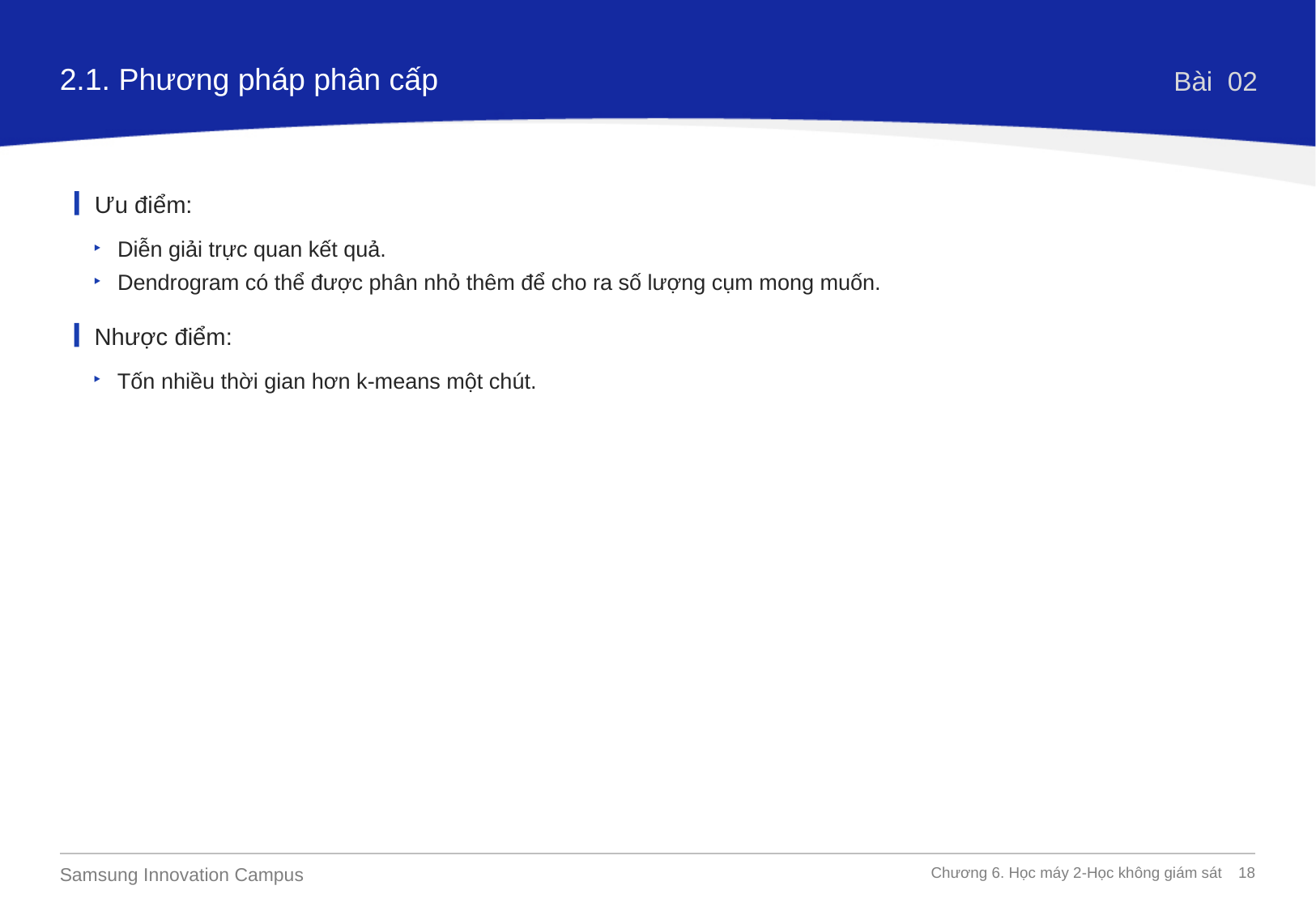

2.1. Phương pháp phân cấp
Bài  02
Ưu điểm:

Diễn giải trực quan kết quả.
Dendrogram có thể được phân nhỏ thêm để cho ra số lượng cụm mong muốn.
Nhược điểm:

Tốn nhiều thời gian hơn k-means một chút.